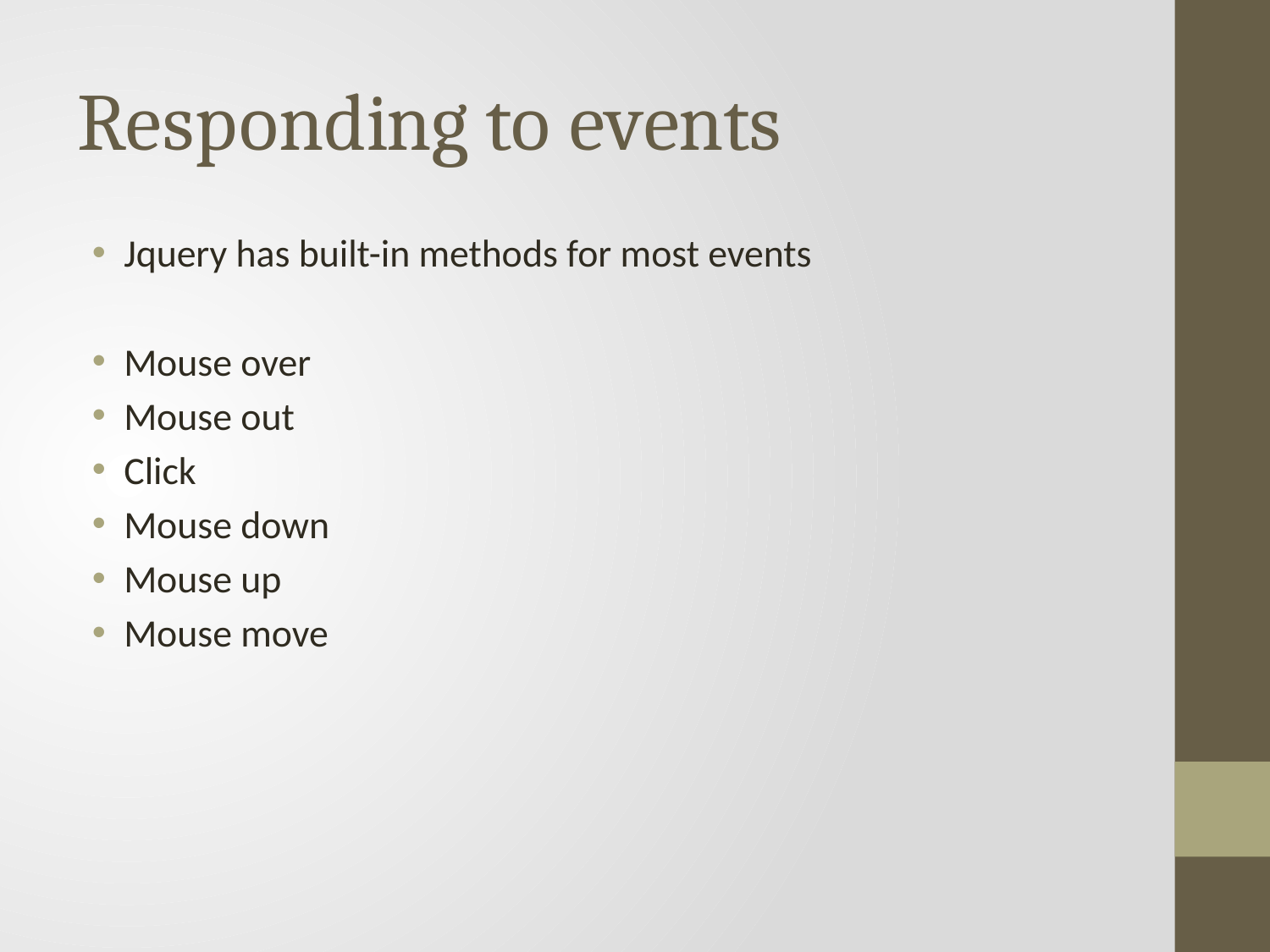

# Responding to events
Jquery has built-in methods for most events

Mouse over
Mouse out
Click
Mouse down
Mouse up
Mouse move